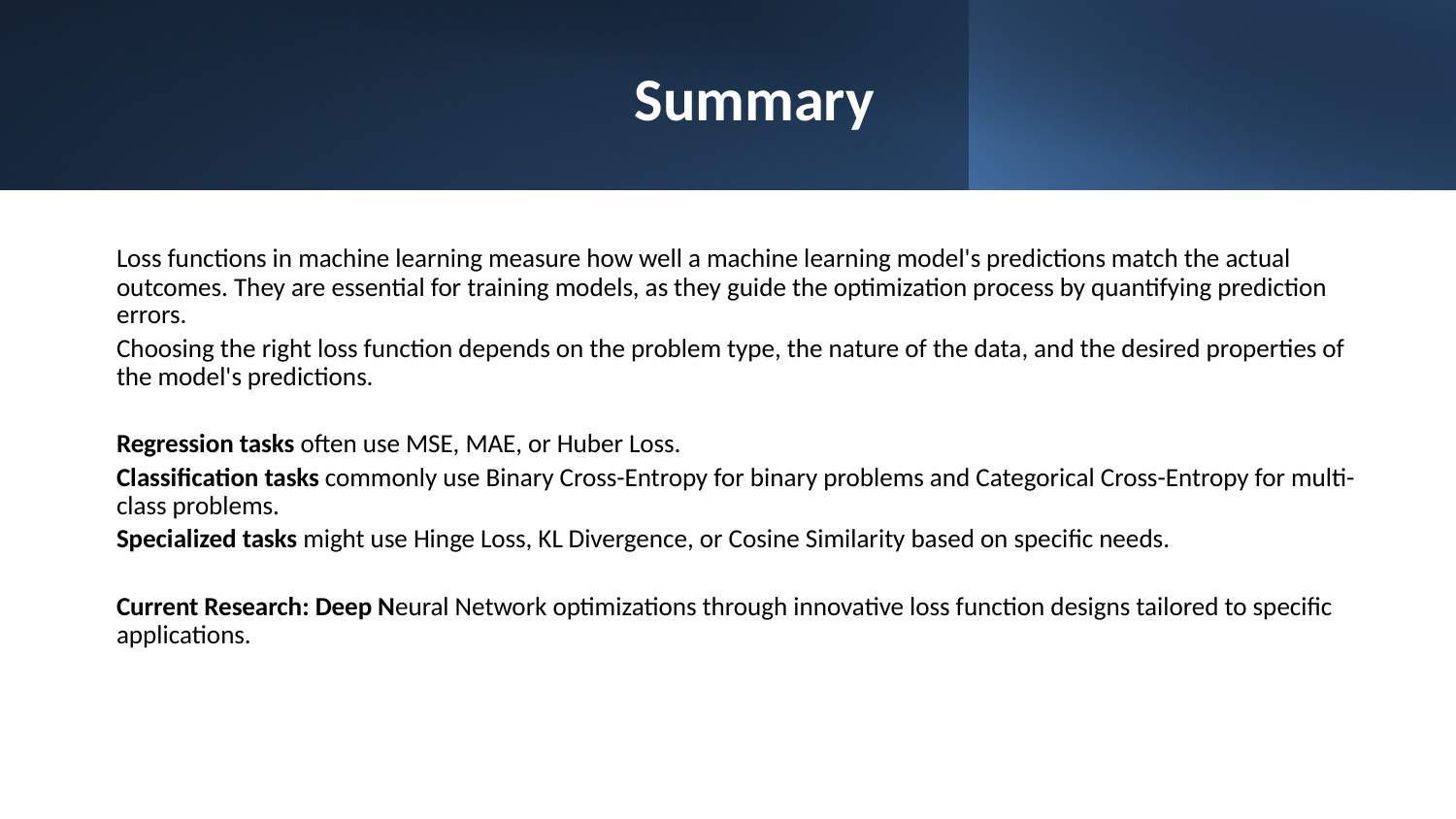

# Summary
Loss functions in machine learning measure how well a machine learning model's predictions match the actual outcomes. They are essential for training models, as they guide the optimization process by quantifying prediction errors.
Choosing the right loss function depends on the problem type, the nature of the data, and the desired properties of the model's predictions.

Regression tasks often use MSE, MAE, or Huber Loss.
Classification tasks commonly use Binary Cross-Entropy for binary problems and Categorical Cross-Entropy for multi-class problems.
Specialized tasks might use Hinge Loss, KL Divergence, or Cosine Similarity based on specific needs.

Current Research: Deep Neural Network optimizations through innovative loss function designs tailored to specific applications.